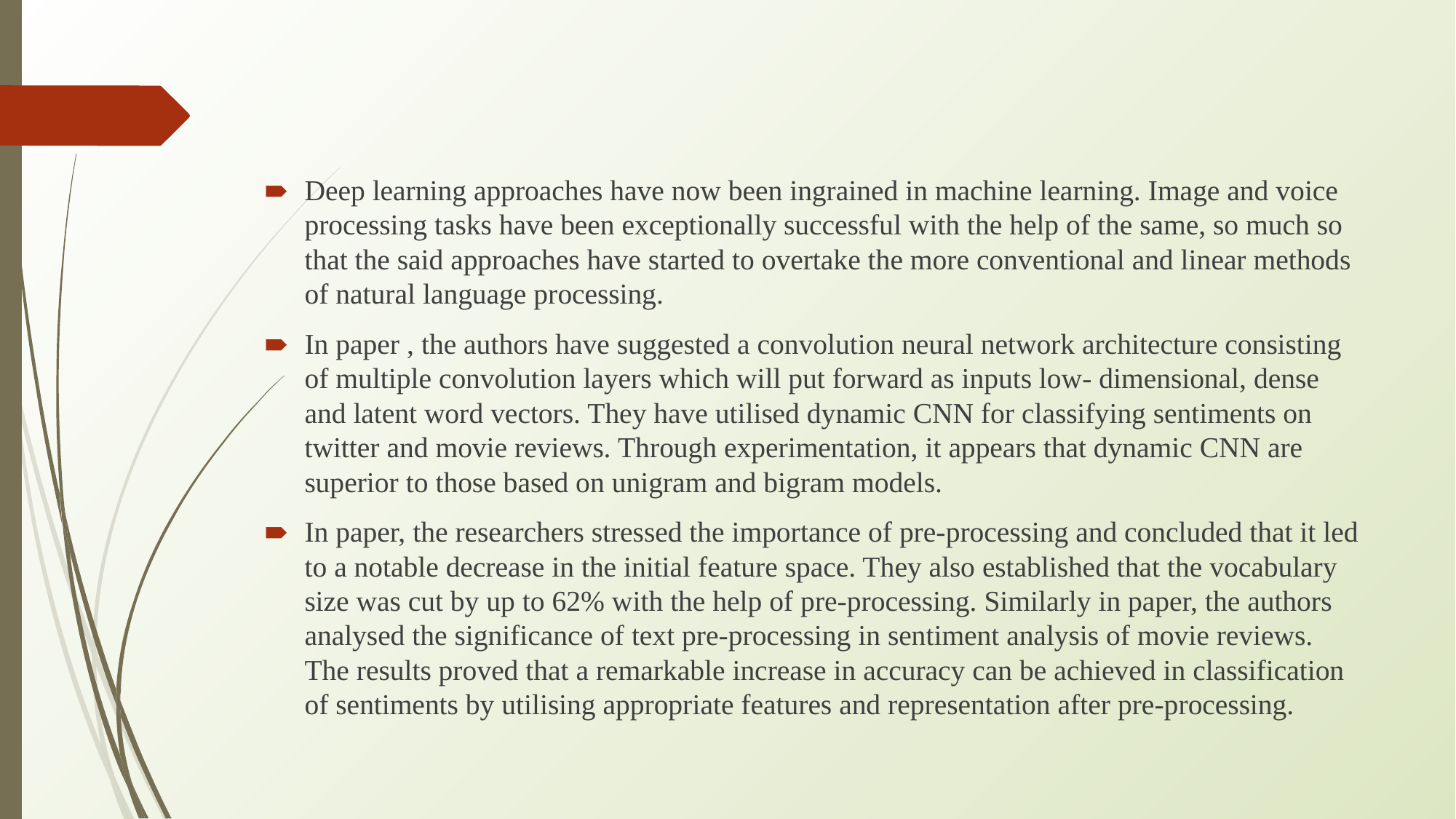

#
Deep learning approaches have now been ingrained in machine learning. Image and voice processing tasks have been exceptionally successful with the help of the same, so much so that the said approaches have started to overtake the more conventional and linear methods of natural language processing.
In paper , the authors have suggested a convolution neural network architecture consisting of multiple convolution layers which will put forward as inputs low- dimensional, dense and latent word vectors. They have utilised dynamic CNN for classifying sentiments on twitter and movie reviews. Through experimentation, it appears that dynamic CNN are superior to those based on unigram and bigram models.
In paper, the researchers stressed the importance of pre-processing and concluded that it led to a notable decrease in the initial feature space. They also established that the vocabulary size was cut by up to 62% with the help of pre-processing. Similarly in paper, the authors analysed the significance of text pre-processing in sentiment analysis of movie reviews. The results proved that a remarkable increase in accuracy can be achieved in classification of sentiments by utilising appropriate features and representation after pre-processing.